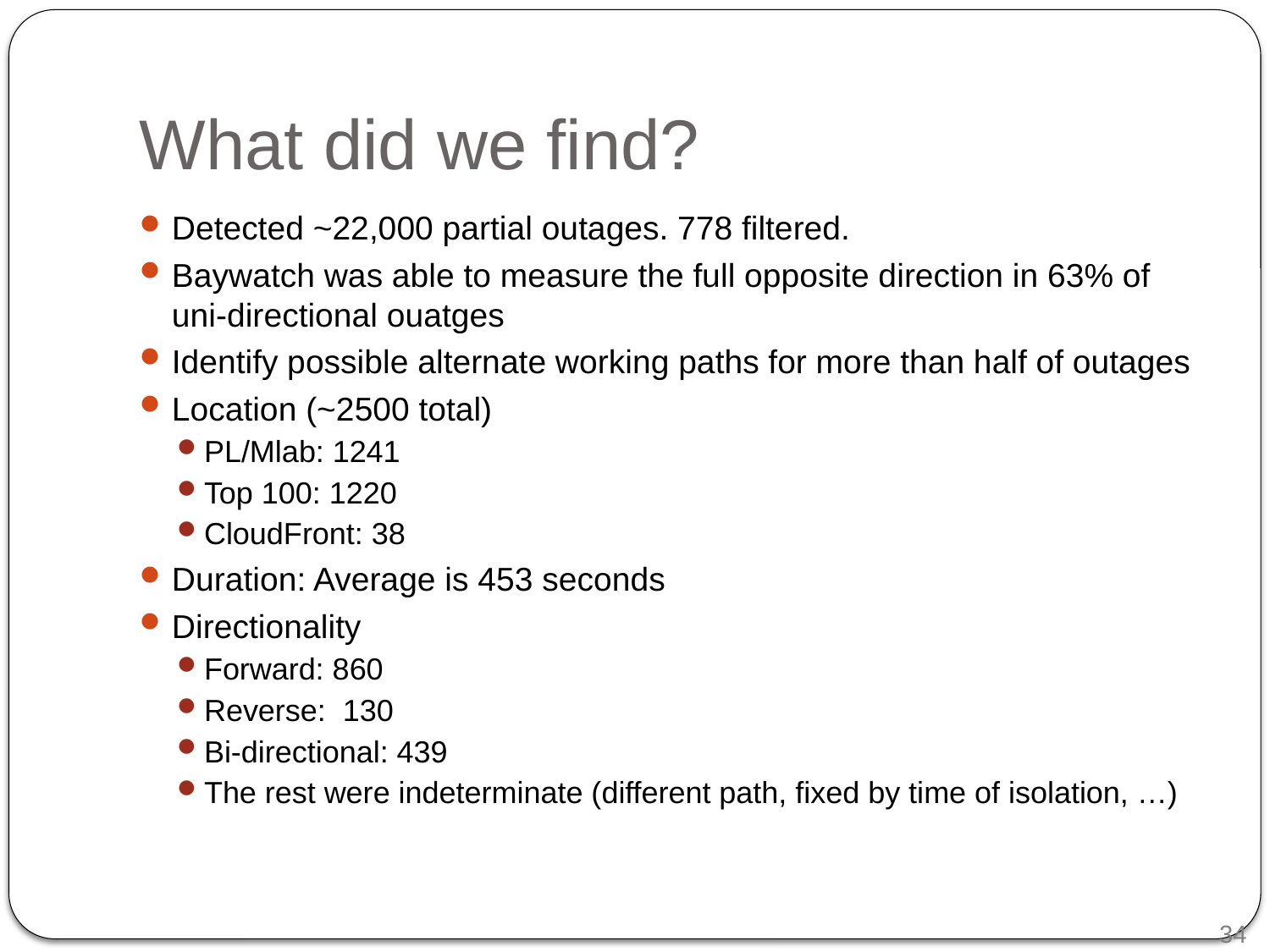

# What did we find?
Detected ~22,000 partial outages. 778 filtered.
Baywatch was able to measure the full opposite direction in 63% of  uni-directional ouatges
Identify possible alternate working paths for more than half of outages
Location (~2500 total)
PL/Mlab: 1241
Top 100: 1220
CloudFront: 38
Duration: Average is 453 seconds
Directionality
Forward: 860
Reverse:  130
Bi-directional: 439
The rest were indeterminate (different path, fixed by time of isolation, …)